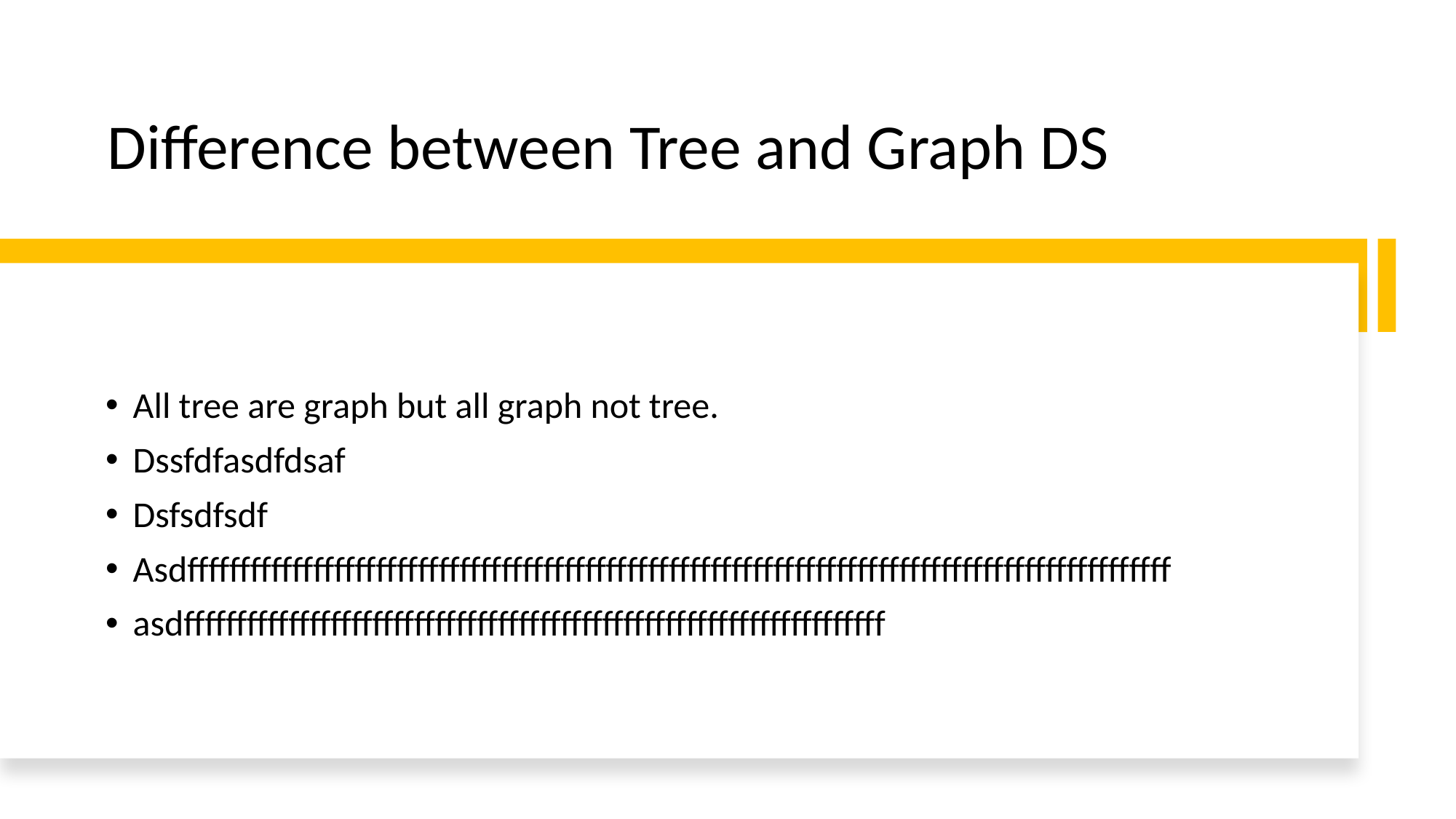

# Difference between Tree and Graph DS

All tree are graph but all graph not tree.
Dssfdfasdfdsaf
Dsfsdfsdf
Asdffffffffffffffffffffffffffffffffffffffffffffffffffffffffffffffffffffffffffffffffffffffffffffff
asdfffffffffffffffffffffffffffffffffffffffffffffffffffffffffffffffffff